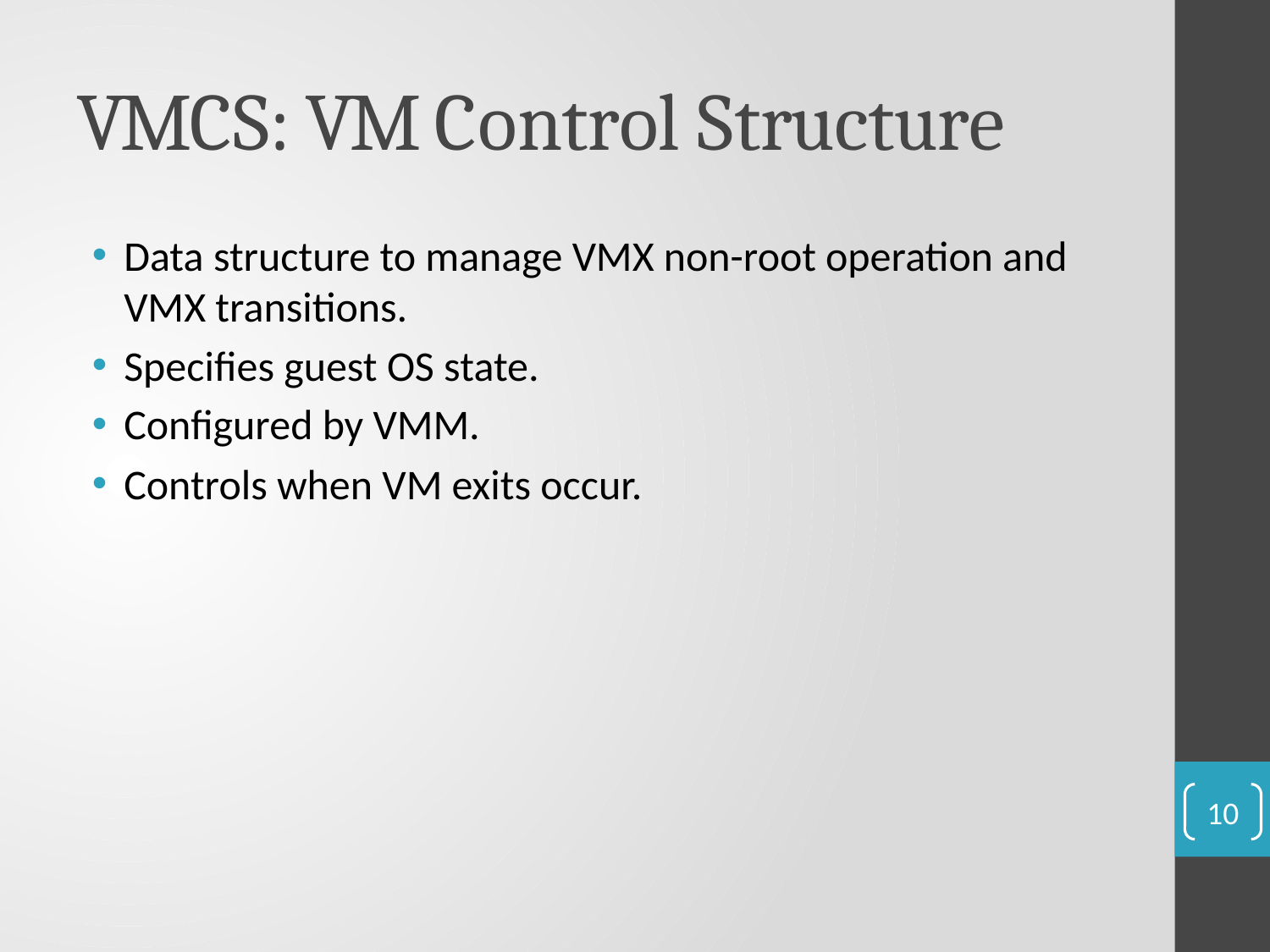

# VMCS: VM Control Structure
Data structure to manage VMX non-root operation and VMX transitions.
Specifies guest OS state.
Configured by VMM.
Controls when VM exits occur.

10